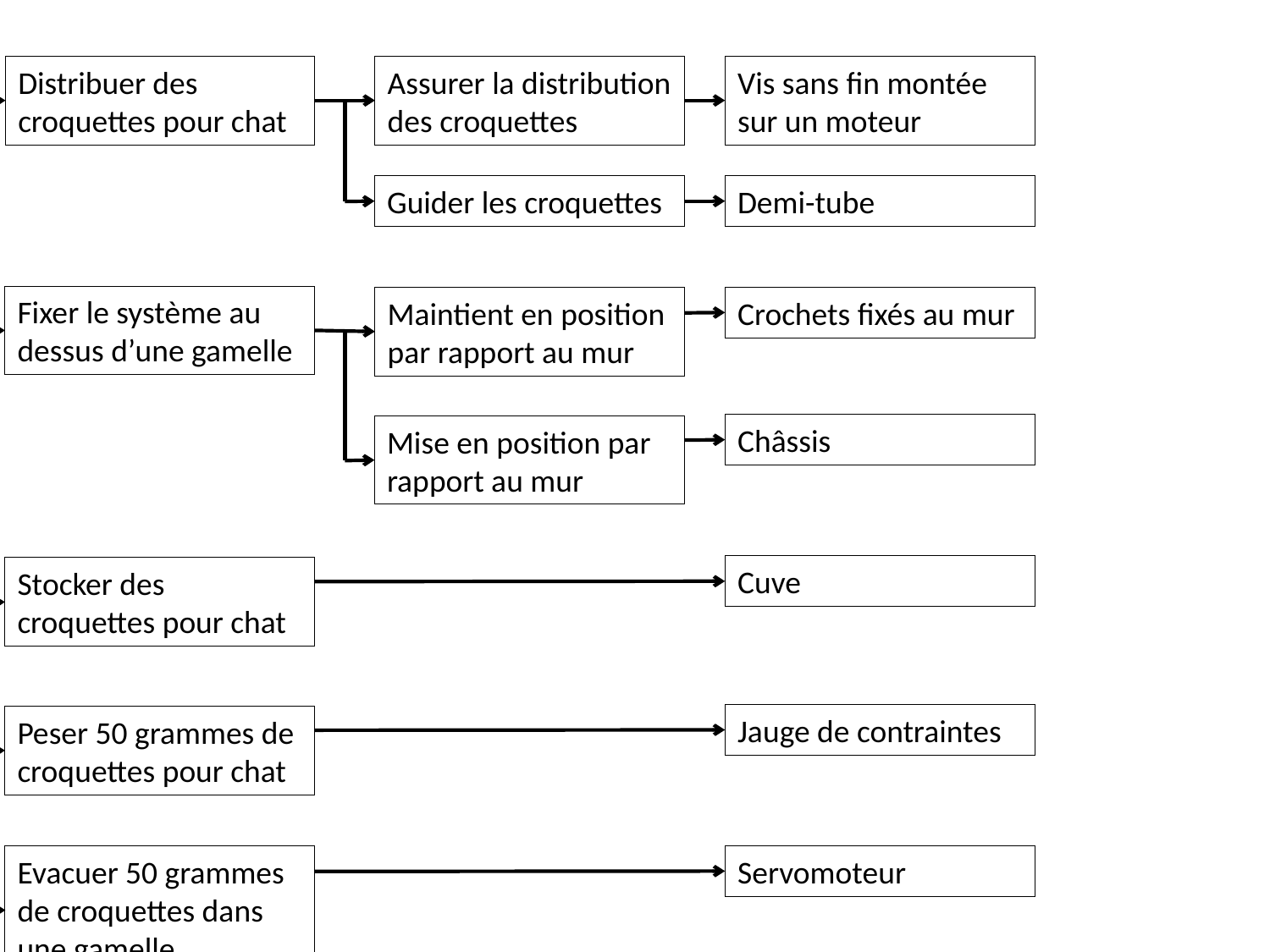

Distribuer des croquettes pour chat
Assurer la distribution des croquettes
Vis sans fin montée sur un moteur
Distribuer 50 grammes de croquettes pour chat dans une gamelle
Guider les croquettes
Demi-tube
Fixer le système au dessus d’une gamelle
Maintient en position par rapport au mur
Crochets fixés au mur
Châssis
Mise en position par rapport au mur
Cuve
Stocker des croquettes pour chat
Jauge de contraintes
Peser 50 grammes de croquettes pour chat
Servomoteur
Evacuer 50 grammes de croquettes dans une gamelle